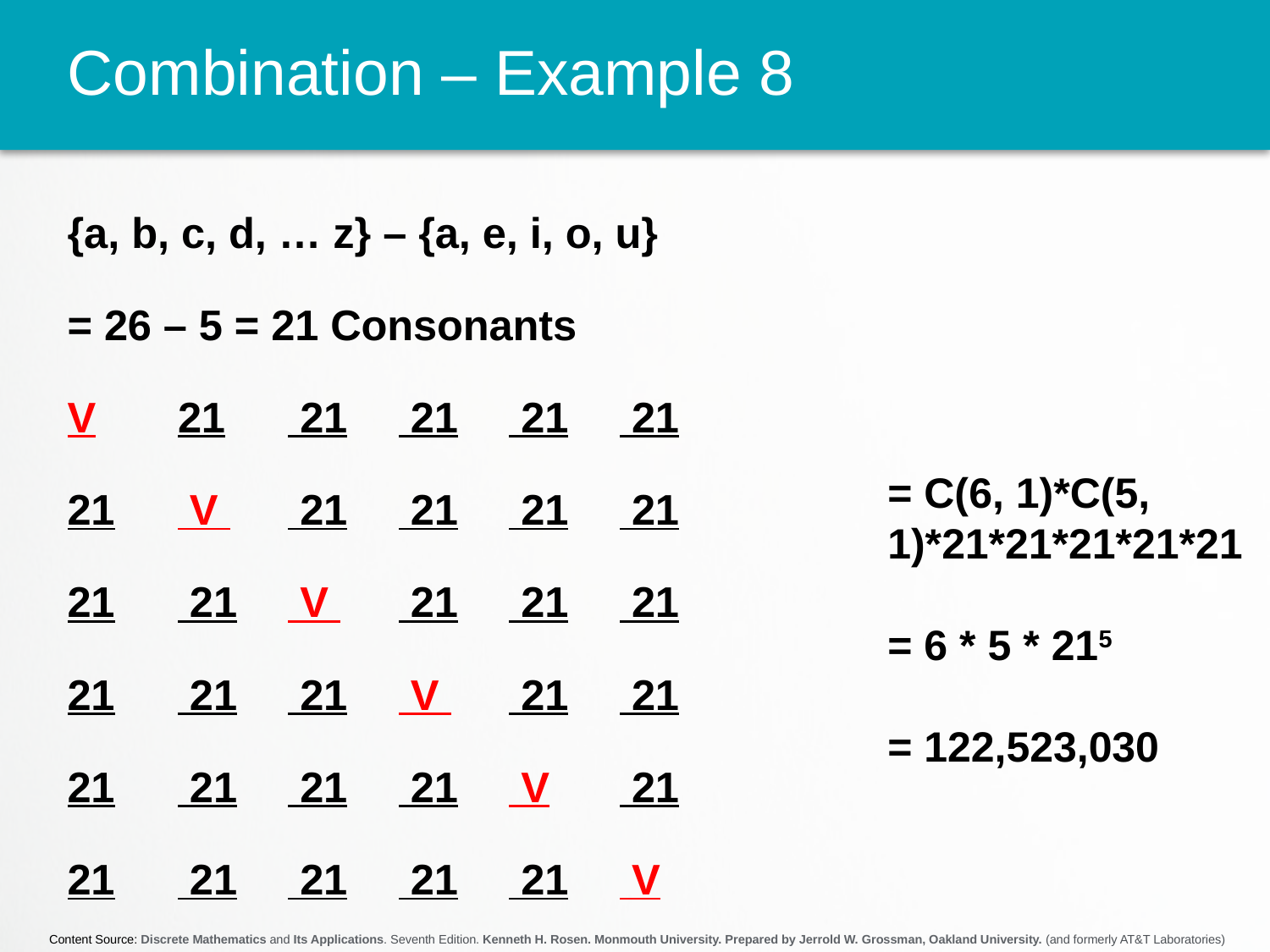

# Combination – Example 8
{a, b, c, d, … z} – {a, e, i, o, u}
= 26 – 5 = 21 Consonants
V	21	 21	 21	 21	 21
21	 V 	 21	 21	 21	 21
21	 21	 V 	 21	 21	 21
21	 21	 21	 V 	 21	 21
21	 21	 21	 21	 V	 21
21	 21	 21	 21	 21	 V

= C(6, 1)*C(5, 1)*21*21*21*21*21

= 6 * 5 * 215

= 122,523,030